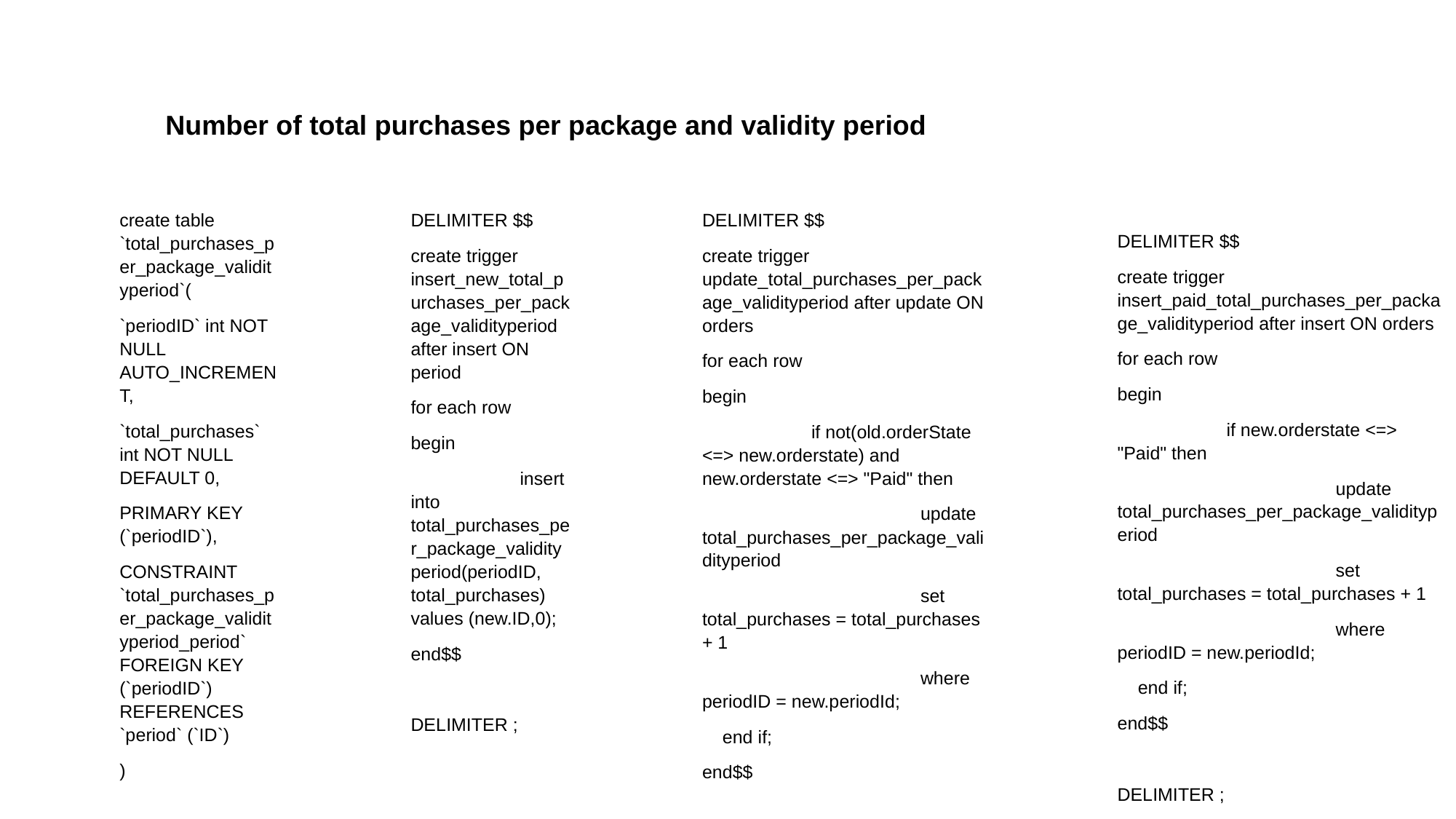

# Number of total purchases per package and validity period
create table `total_purchases_per_package_validityperiod`(
`periodID` int NOT NULL AUTO_INCREMENT,
`total_purchases` int NOT NULL DEFAULT 0,
PRIMARY KEY (`periodID`),
CONSTRAINT `total_purchases_per_package_validityperiod_period` FOREIGN KEY (`periodID`) REFERENCES `period` (`ID`)
)
DELIMITER $$
create trigger insert_new_total_purchases_per_package_validityperiod after insert ON period
for each row
begin
	insert into total_purchases_per_package_validityperiod(periodID, total_purchases) values (new.ID,0);
end$$

DELIMITER ;
DELIMITER $$
create trigger update_total_purchases_per_package_validityperiod after update ON orders
for each row
begin
	if not(old.orderState <=> new.orderstate) and new.orderstate <=> "Paid" then
		update total_purchases_per_package_validityperiod
		set total_purchases = total_purchases + 1
		where periodID = new.periodId;
    end if;
end$$

DELIMITER ;
DELIMITER $$
create trigger insert_paid_total_purchases_per_package_validityperiod after insert ON orders
for each row
begin
	if new.orderstate <=> "Paid" then
		update total_purchases_per_package_validityperiod
		set total_purchases = total_purchases + 1
		where periodID = new.periodId;
    end if;
end$$

DELIMITER ;